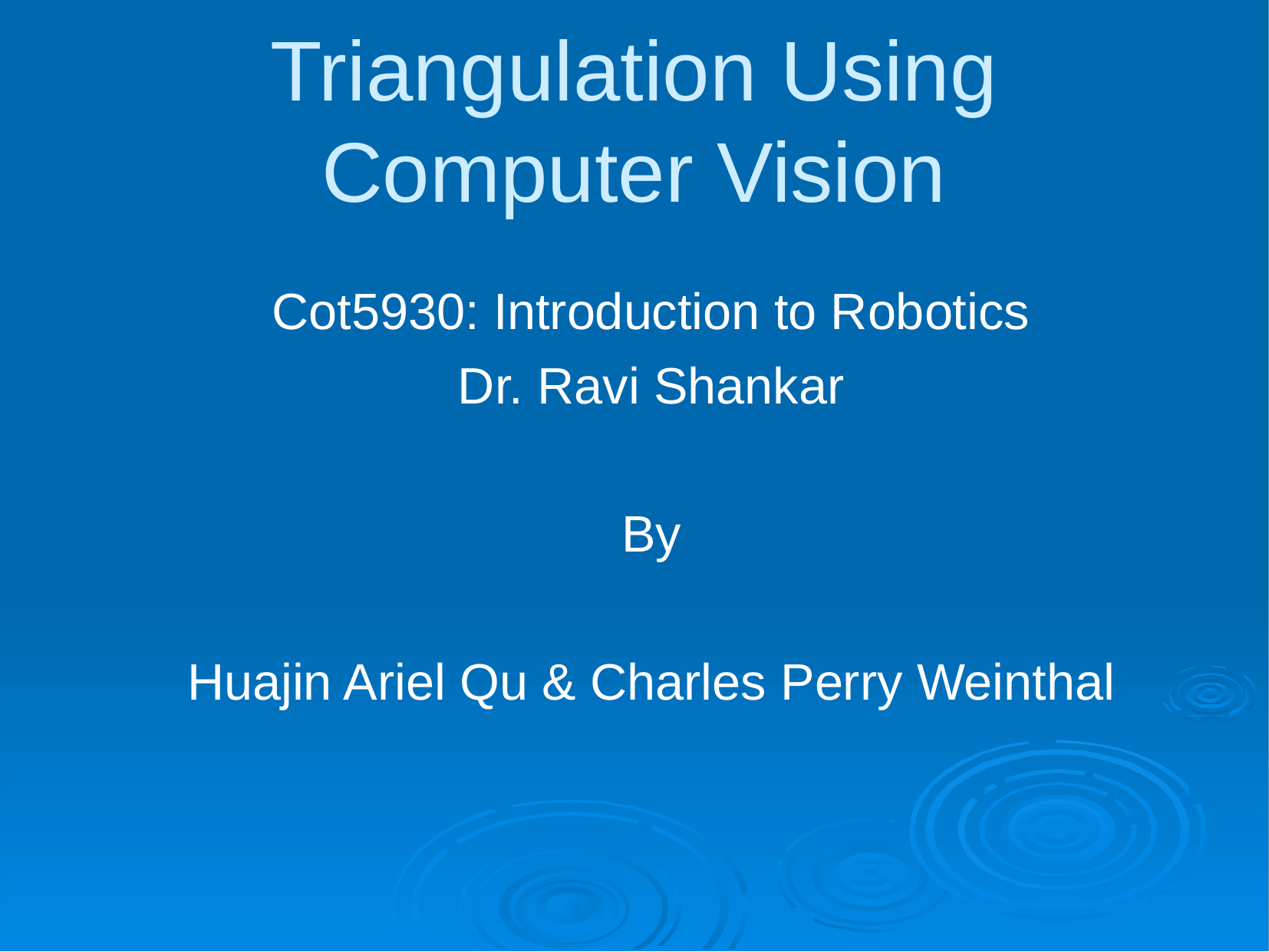

# Triangulation Using Computer Vision
Cot5930: Introduction to Robotics
Dr. Ravi Shankar

By

Huajin Ariel Qu & Charles Perry Weinthal